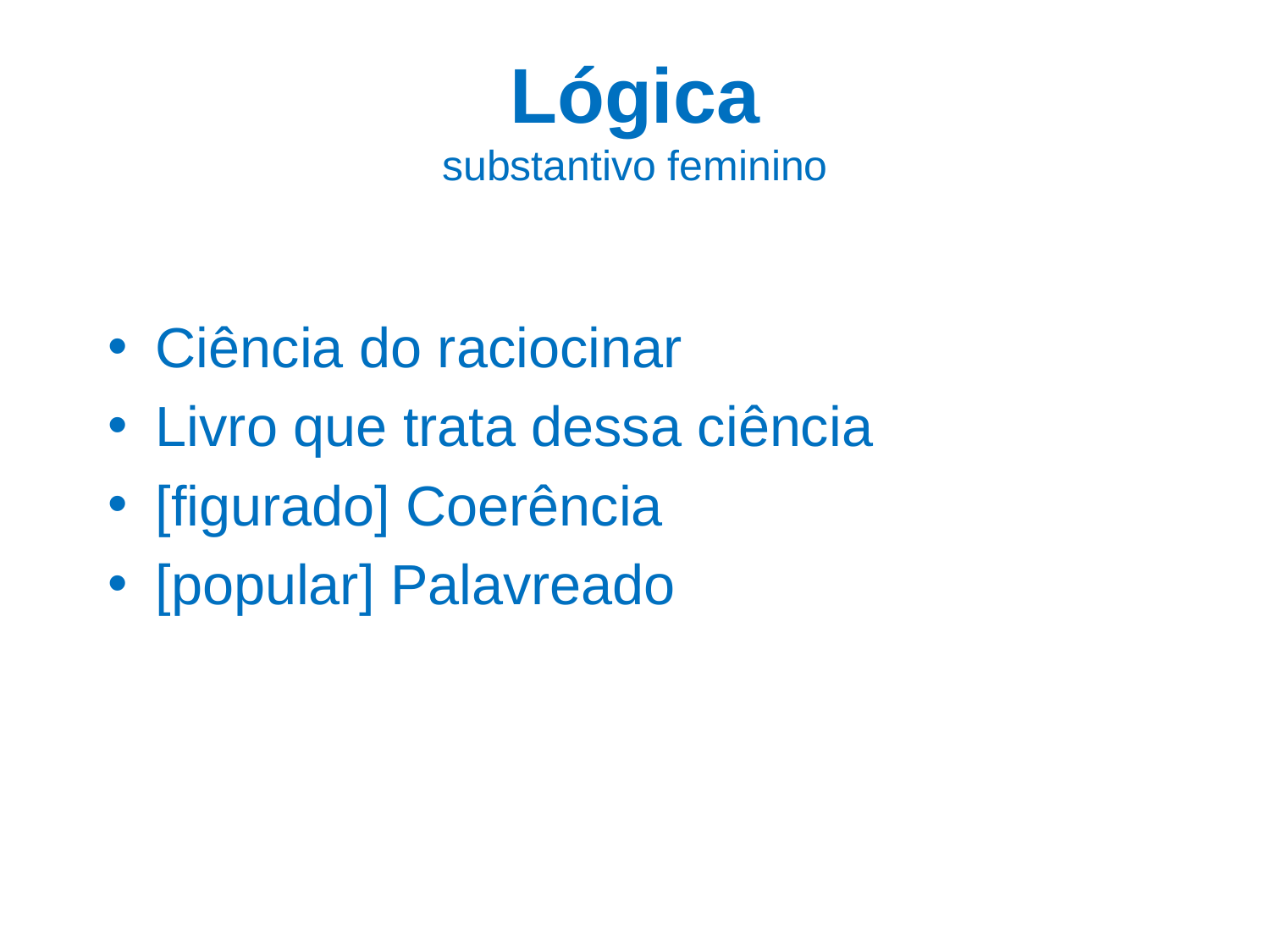

# Lógica substantivo feminino
Ciência do raciocinar
Livro que trata dessa ciência
[figurado] Coerência
[popular] Palavreado